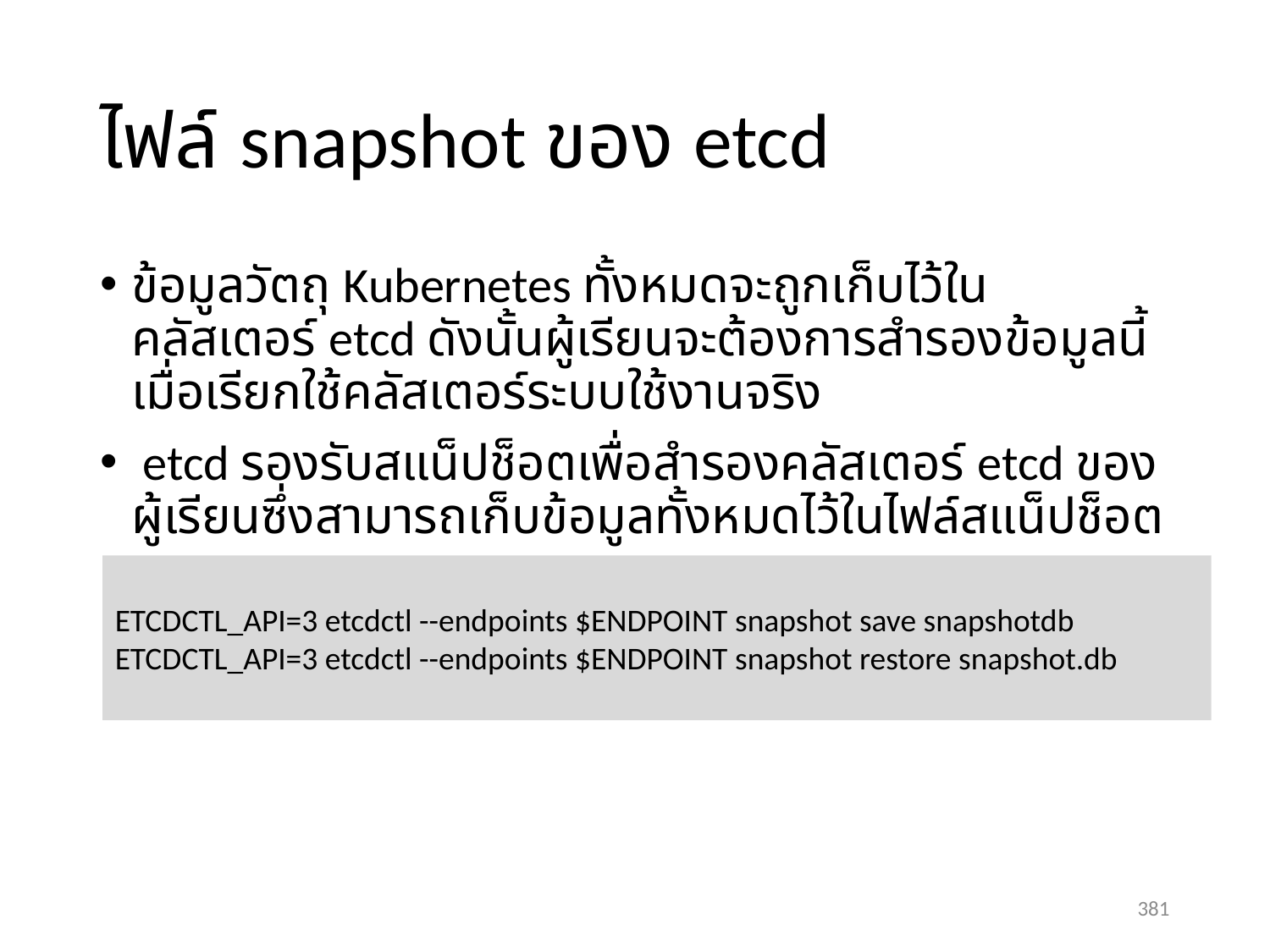

# ไฟล์ snapshot ของ etcd
ข้อมูลวัตถุ Kubernetes ทั้งหมดจะถูกเก็บไว้ในคลัสเตอร์ etcd ดังนั้นผู้เรียนจะต้องการสำรองข้อมูลนี้เมื่อเรียกใช้คลัสเตอร์ระบบใช้งานจริง
 etcd รองรับสแน็ปช็อตเพื่อสำรองคลัสเตอร์ etcd ของผู้เรียนซึ่งสามารถเก็บข้อมูลทั้งหมดไว้ในไฟล์สแน็ปช็อต

ETCDCTL_API=3 etcdctl --endpoints $ENDPOINT snapshot save snapshotdb
ETCDCTL_API=3 etcdctl --endpoints $ENDPOINT snapshot restore snapshot.db

381